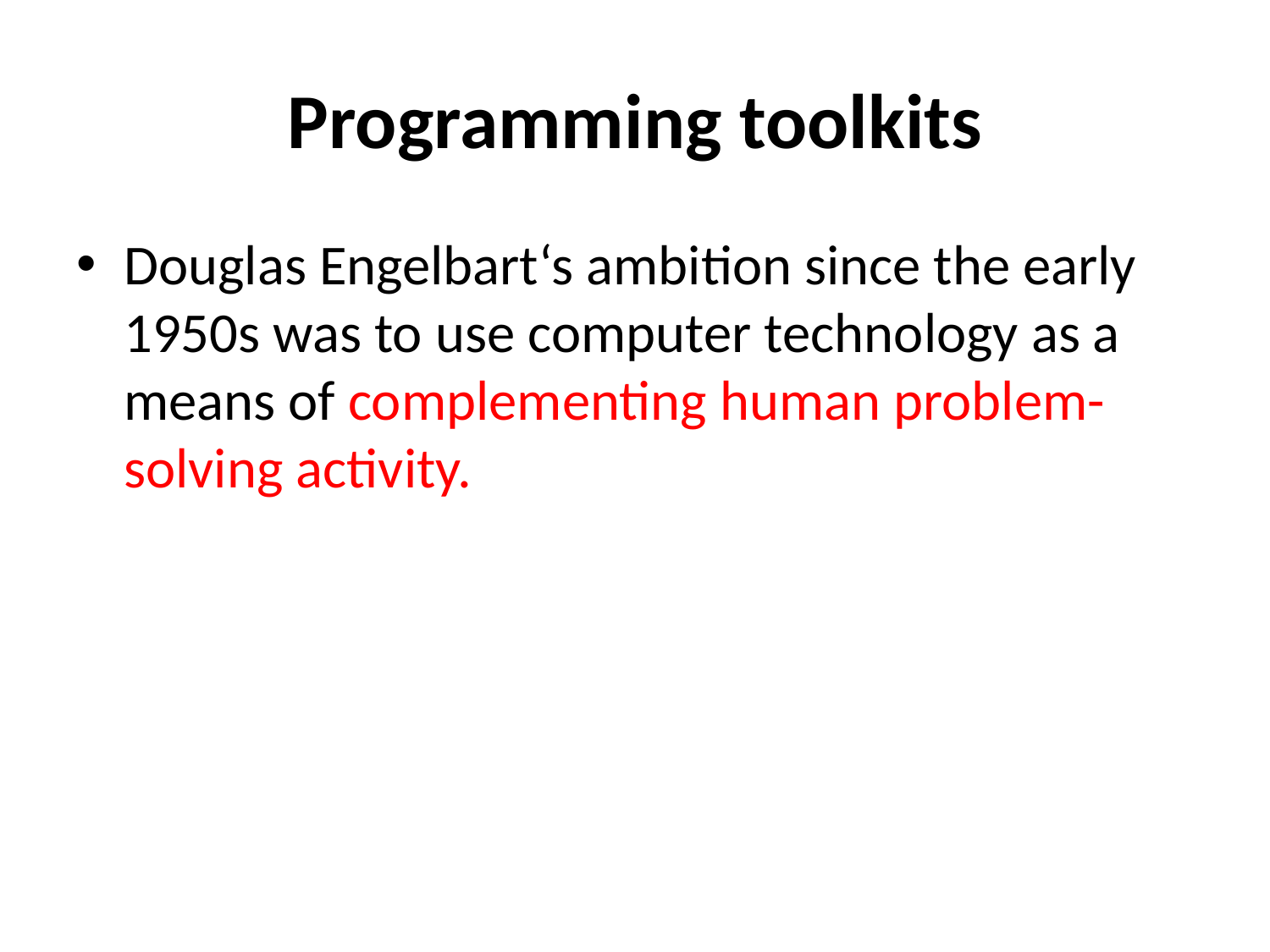

# Programming toolkits
Douglas Engelbart‘s ambition since the early 1950s was to use computer technology as a means of complementing human problem-solving activity.